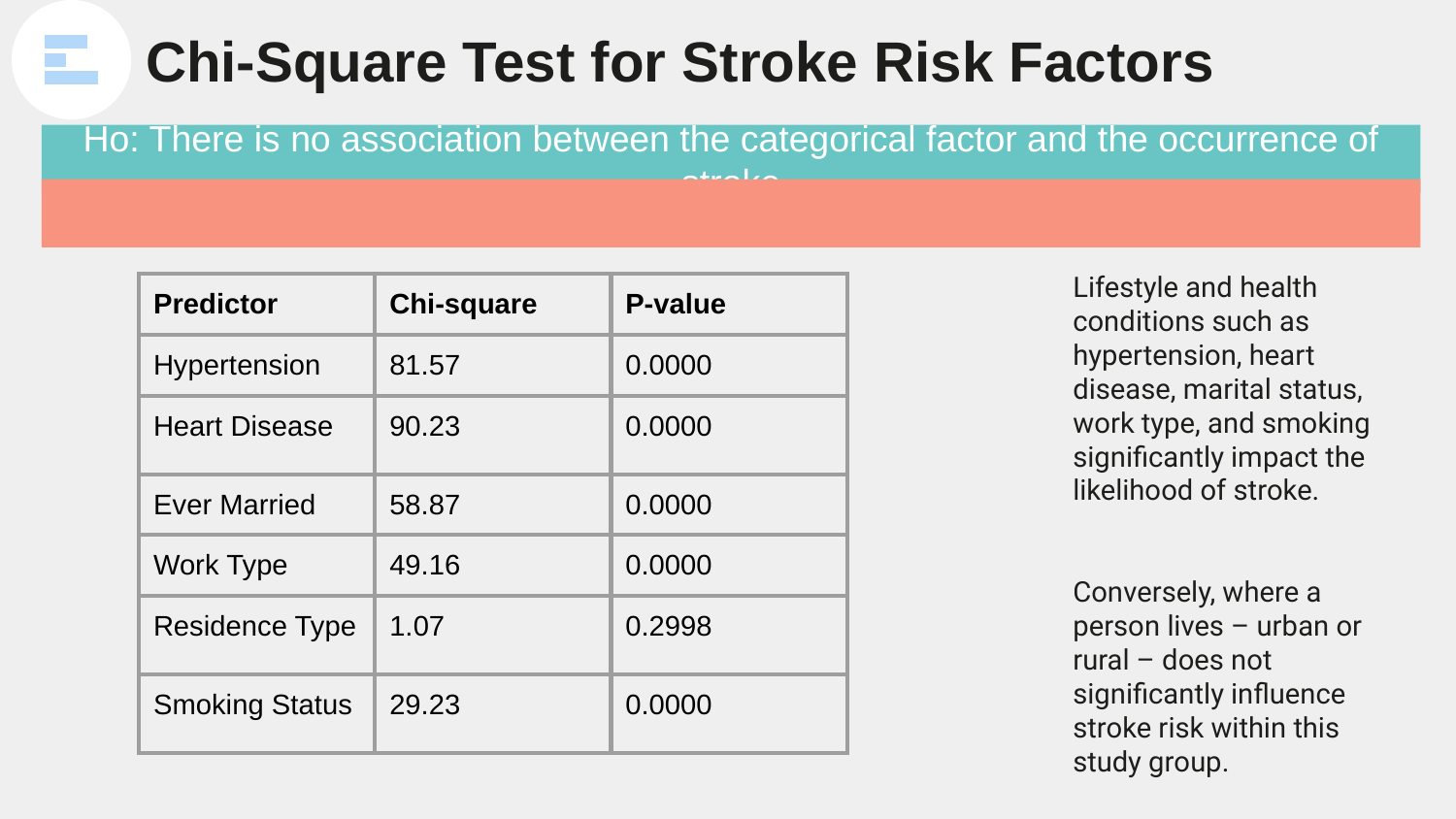

# Chi-Square Test for Stroke Risk Factors
Ho: There is no association between the categorical factor and the occurrence of stroke

Lifestyle and health conditions such as hypertension, heart disease, marital status, work type, and smoking significantly impact the likelihood of stroke.

Conversely, where a person lives – urban or rural – does not significantly influence stroke risk within this study group.
| Predictor | Chi-square | P-value |
| --- | --- | --- |
| Hypertension | 81.57 | 0.0000 |
| Heart Disease | 90.23 | 0.0000 |
| Ever Married | 58.87 | 0.0000 |
| Work Type | 49.16 | 0.0000 |
| Residence Type | 1.07 | 0.2998 |
| Smoking Status | 29.23 | 0.0000 |